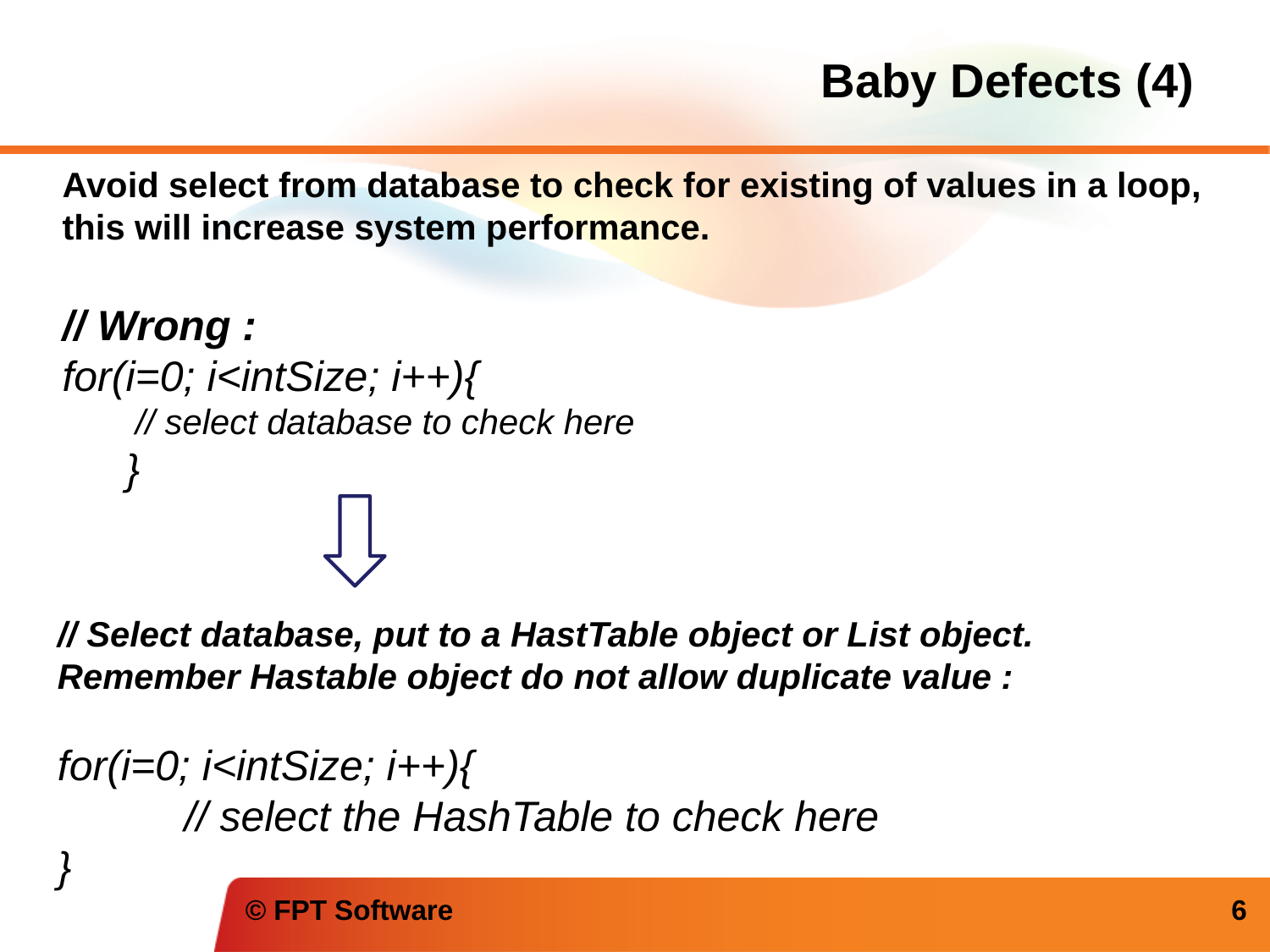

# Baby Defects (4)
Avoid select from database to check for existing of values in a loop, this will increase system performance.

// Wrong :
for(i=0; i<intSize; i++){
 // select database to check here
}

// Select database, put to a HastTable object or List object. Remember Hastable object do not allow duplicate value :

for(i=0; i<intSize; i++){
 	// select the HashTable to check here
}